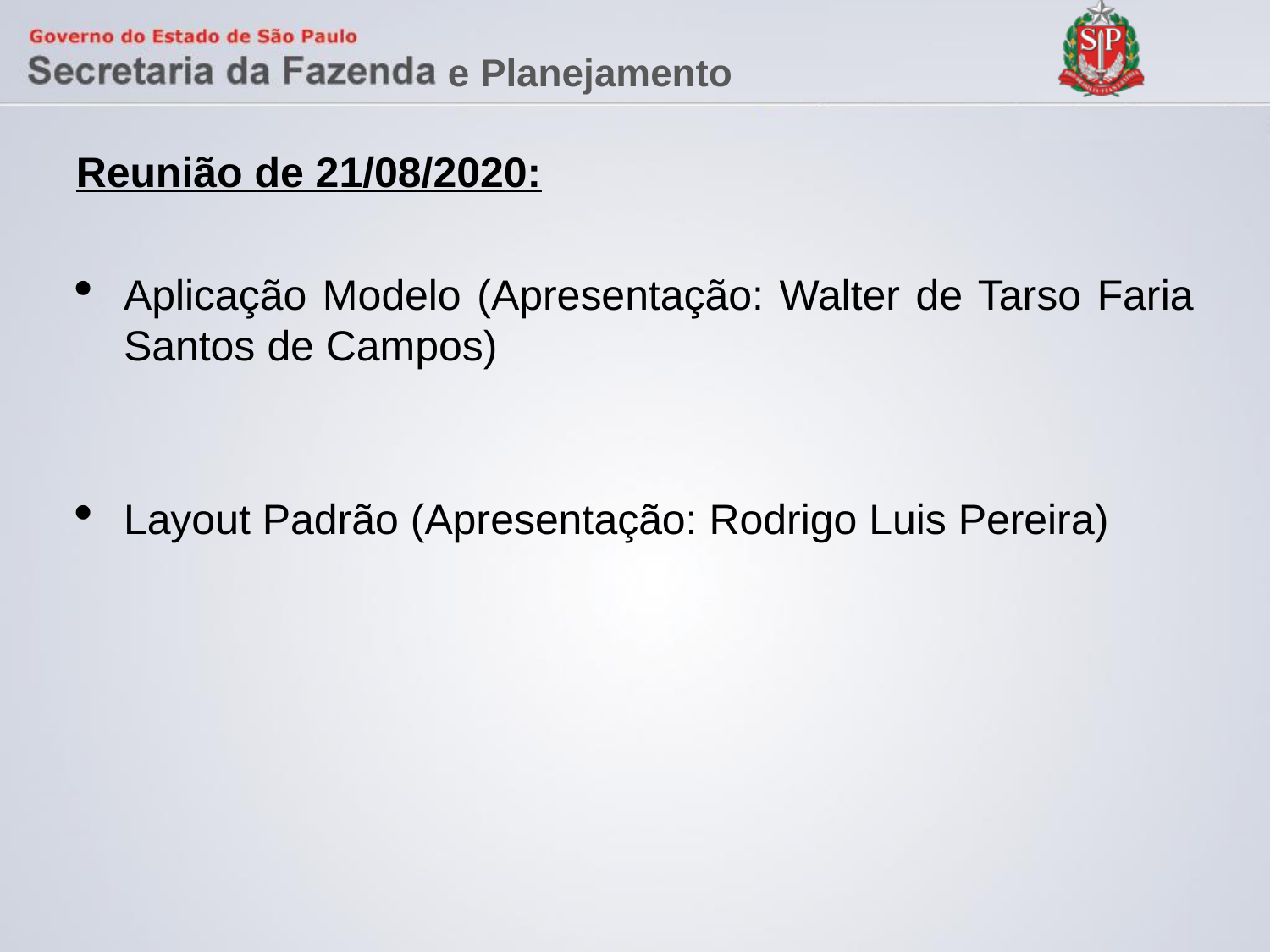

Reunião de 21/08/2020:

Aplicação Modelo (Apresentação: Walter de Tarso Faria Santos de Campos)

Layout Padrão (Apresentação: Rodrigo Luis Pereira)